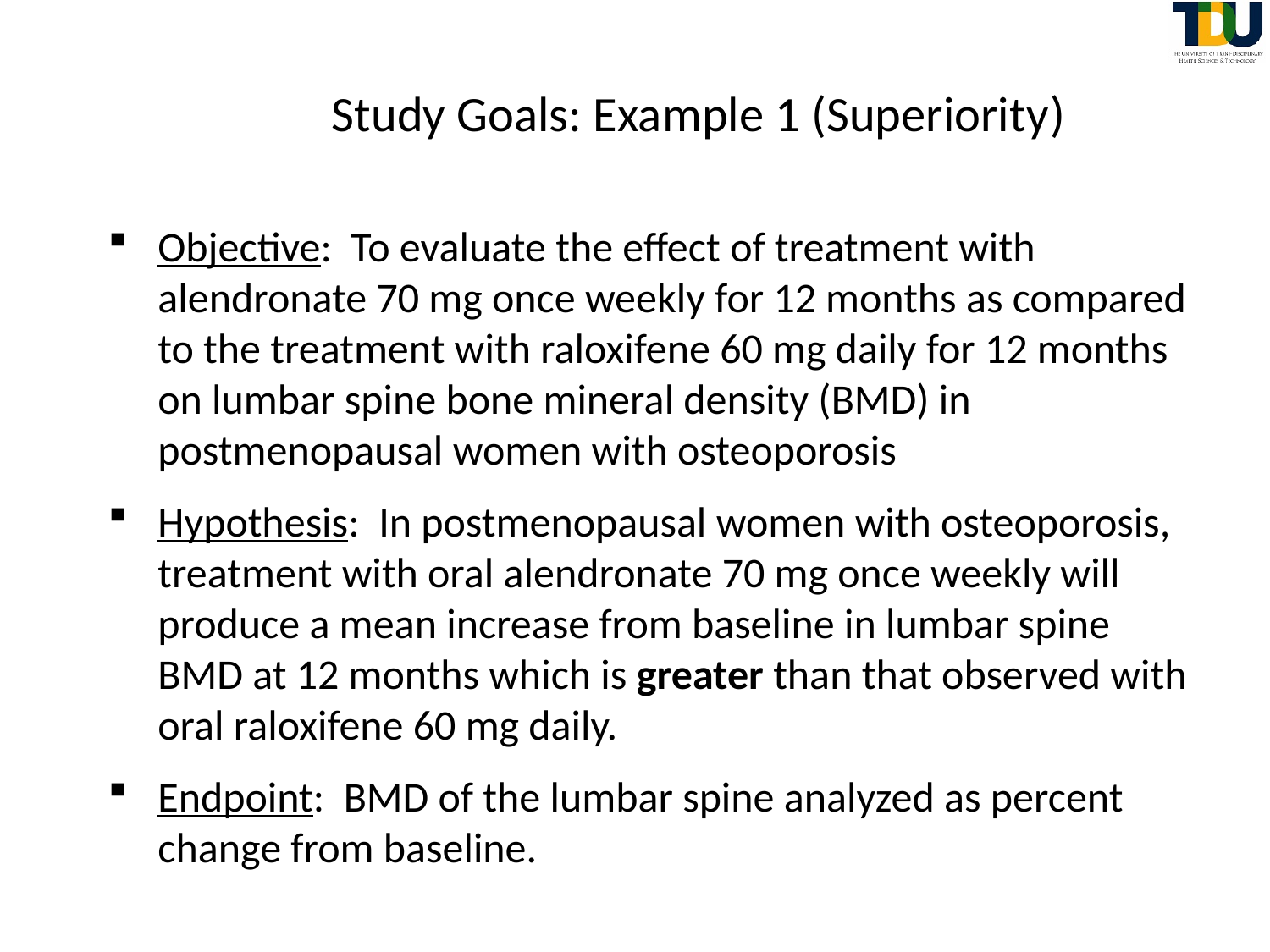

# Study Goals: Example 1 (Superiority)
Objective:  To evaluate the effect of treatment with alendronate 70 mg once weekly for 12 months as compared to the treatment with raloxifene 60 mg daily for 12 months on lumbar spine bone mineral density (BMD) in postmenopausal women with osteoporosis
Hypothesis:  In postmenopausal women with osteoporosis, treatment with oral alendronate 70 mg once weekly will produce a mean increase from baseline in lumbar spine BMD at 12 months which is greater than that observed with oral raloxifene 60 mg daily.
Endpoint:  BMD of the lumbar spine analyzed as percent change from baseline.